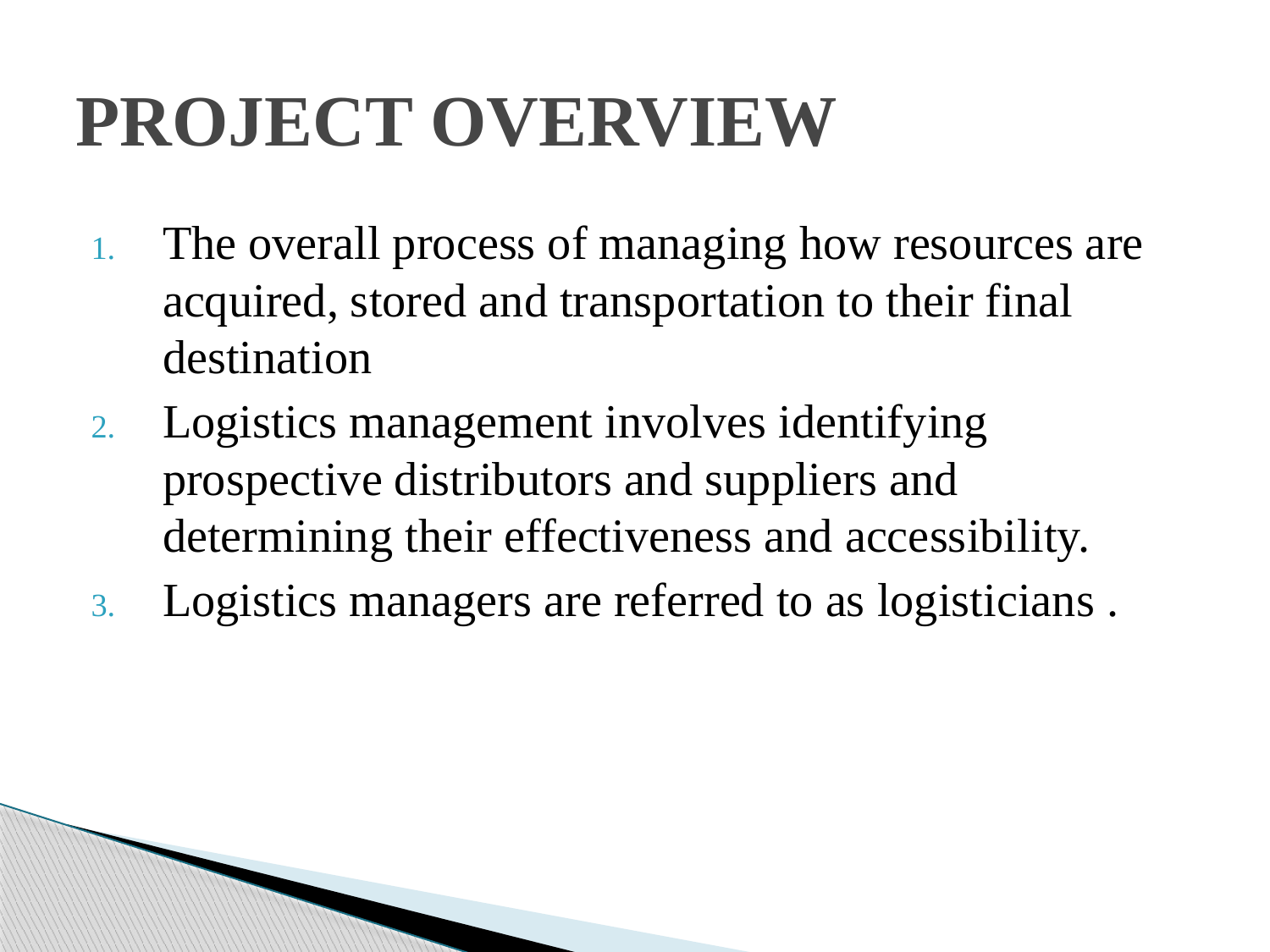

# PROJECT OVERVIEW
The overall process of managing how resources are acquired, stored and transportation to their final destination
Logistics management involves identifying prospective distributors and suppliers and determining their effectiveness and accessibility.
Logistics managers are referred to as logisticians .